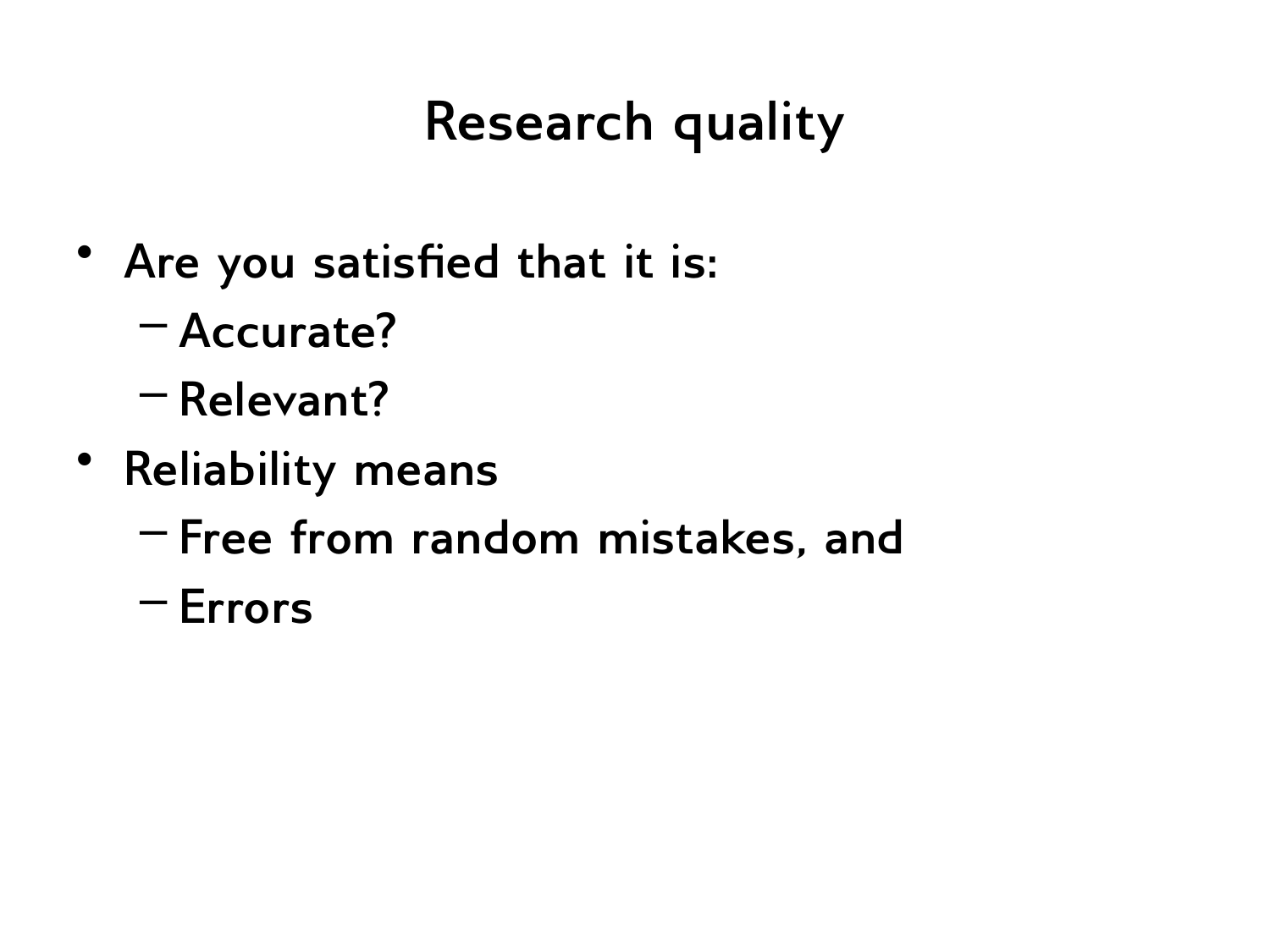

# Research quality
Are you satisfied that it is:
Accurate?
Relevant?
Reliability means
Free from random mistakes, and
Errors